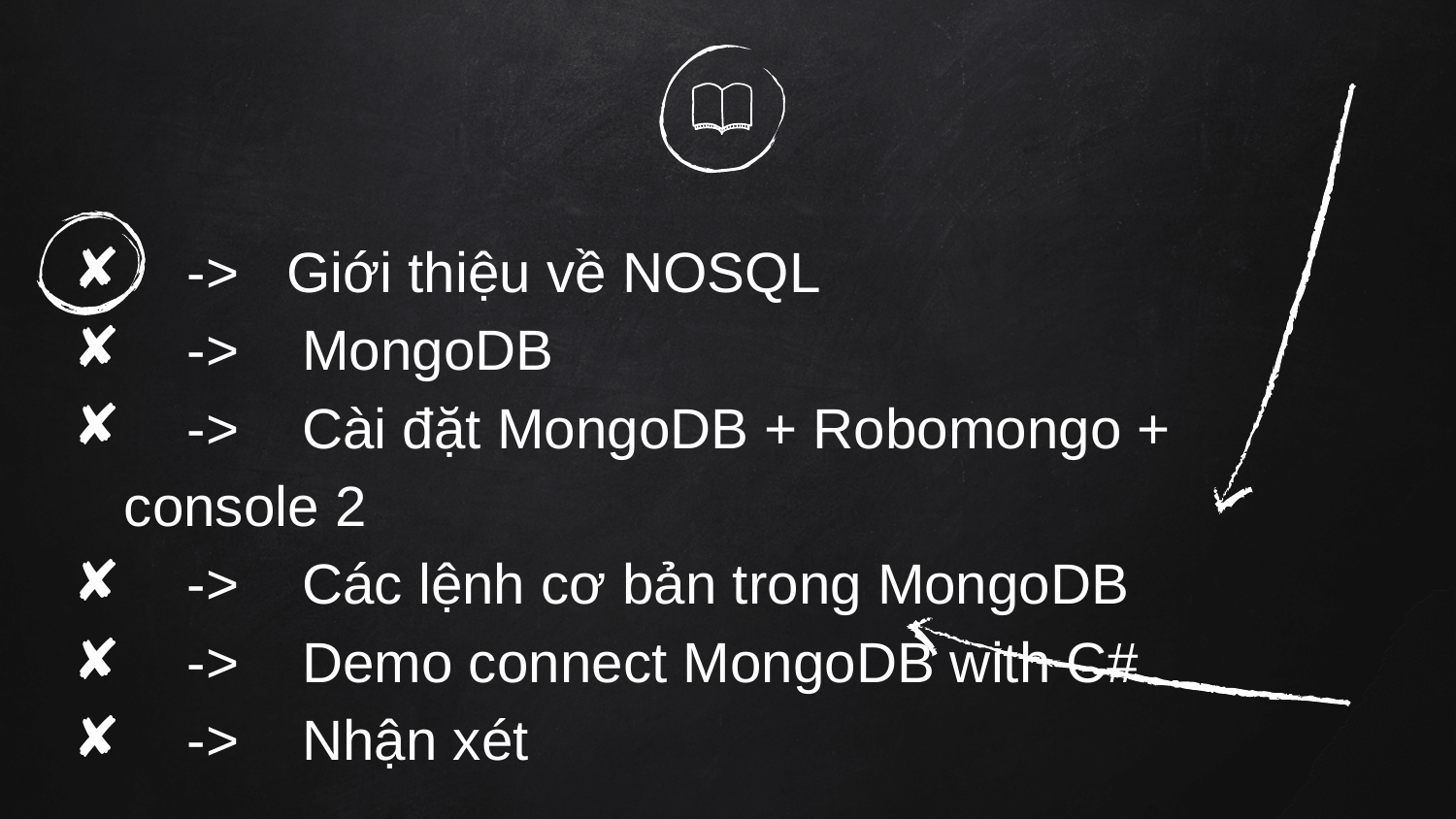

->   Giới thiệu về NOSQL
    ->    MongoDB
    ->    Cài đặt MongoDB + Robomongo + console 2
    ->    Các lệnh cơ bản trong MongoDB
    ->    Demo connect MongoDB with C#
    ->    Nhận xét